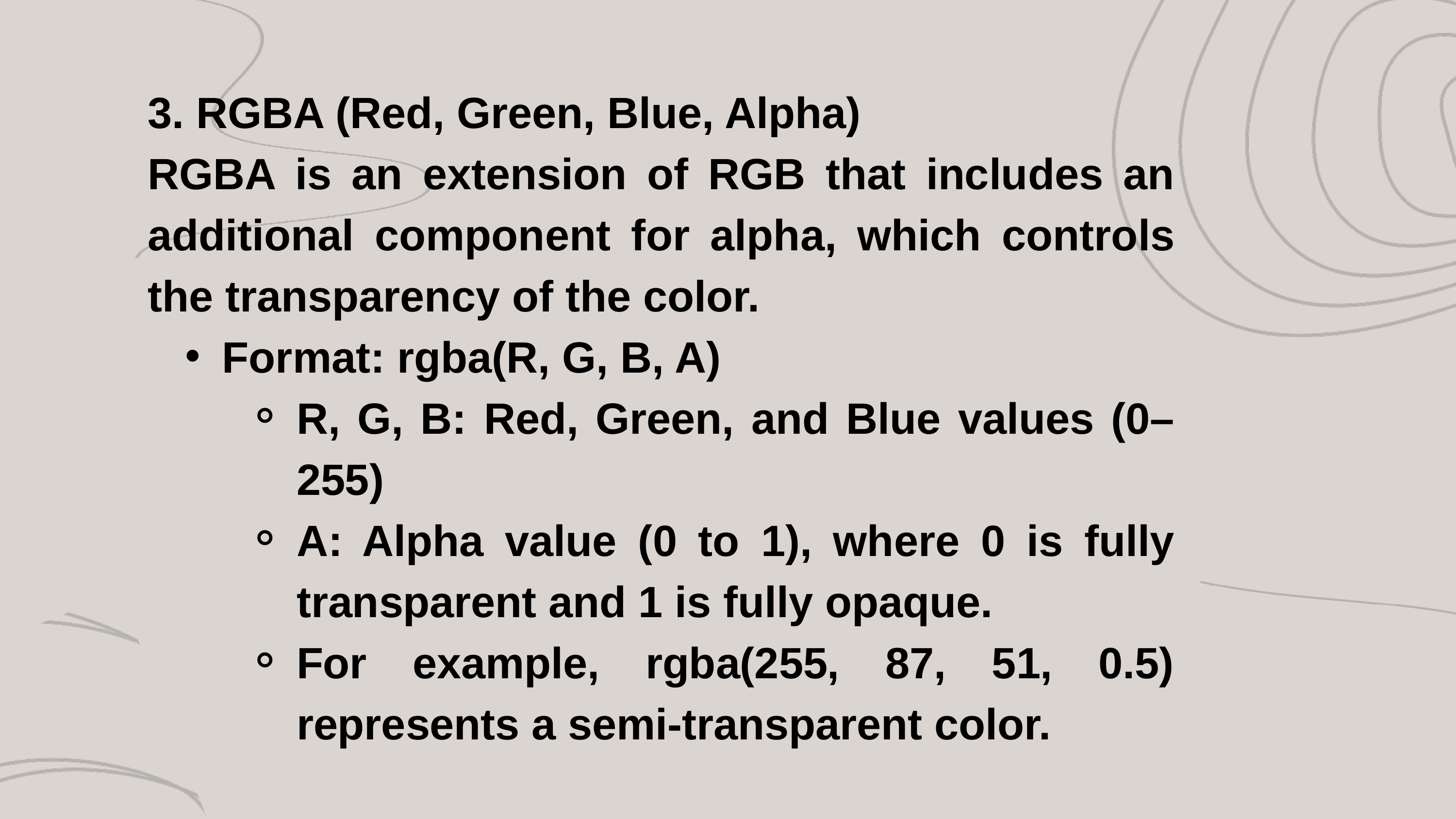

3. RGBA (Red, Green, Blue, Alpha)
RGBA is an extension of RGB that includes an additional component for alpha, which controls the transparency of the color.
Format: rgba(R, G, B, A)
R, G, B: Red, Green, and Blue values (0–255)
A: Alpha value (0 to 1), where 0 is fully transparent and 1 is fully opaque.
For example, rgba(255, 87, 51, 0.5) represents a semi-transparent color.